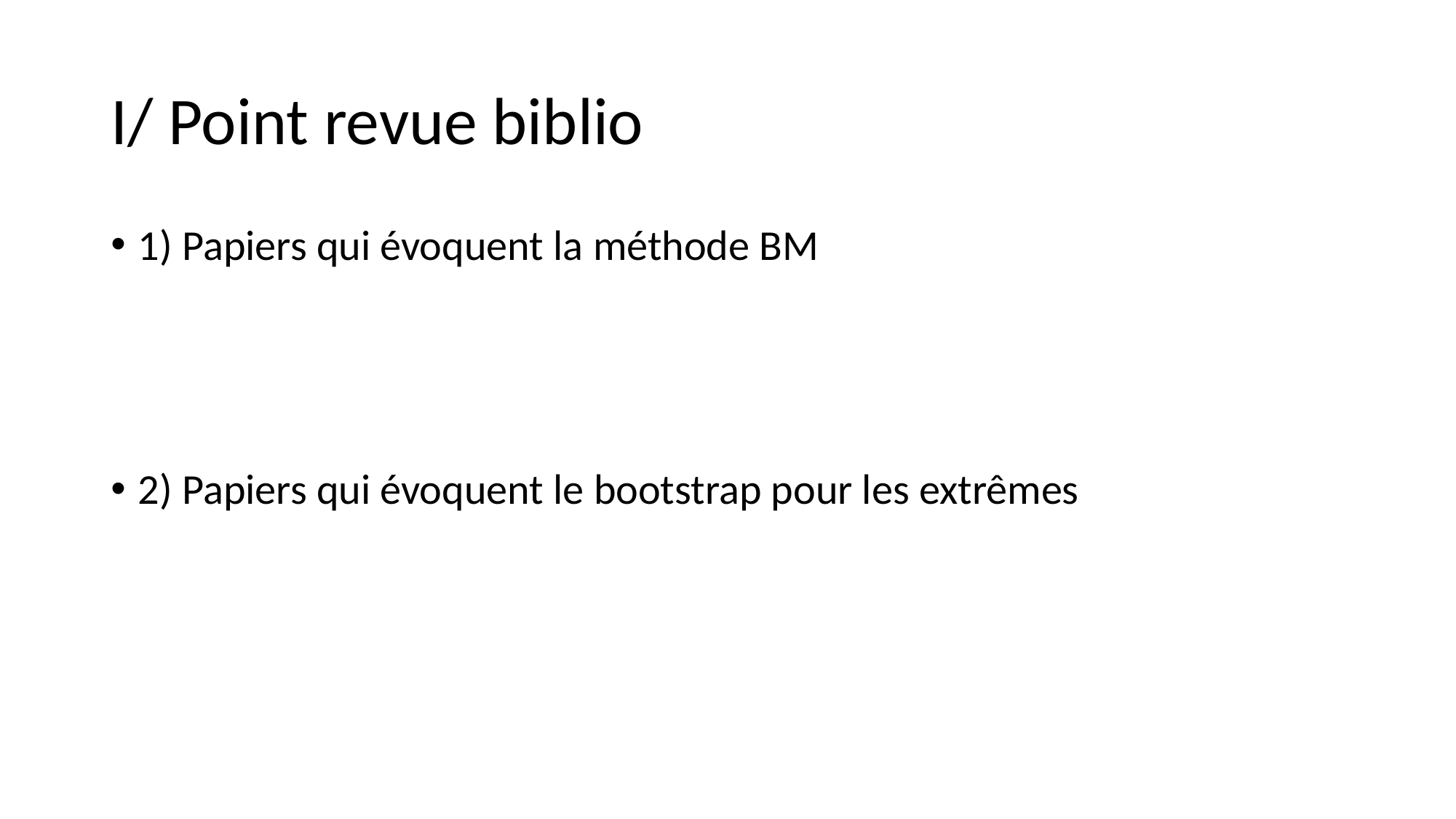

# I/ Point revue biblio
1) Papiers qui évoquent la méthode BM

2) Papiers qui évoquent le bootstrap pour les extrêmes